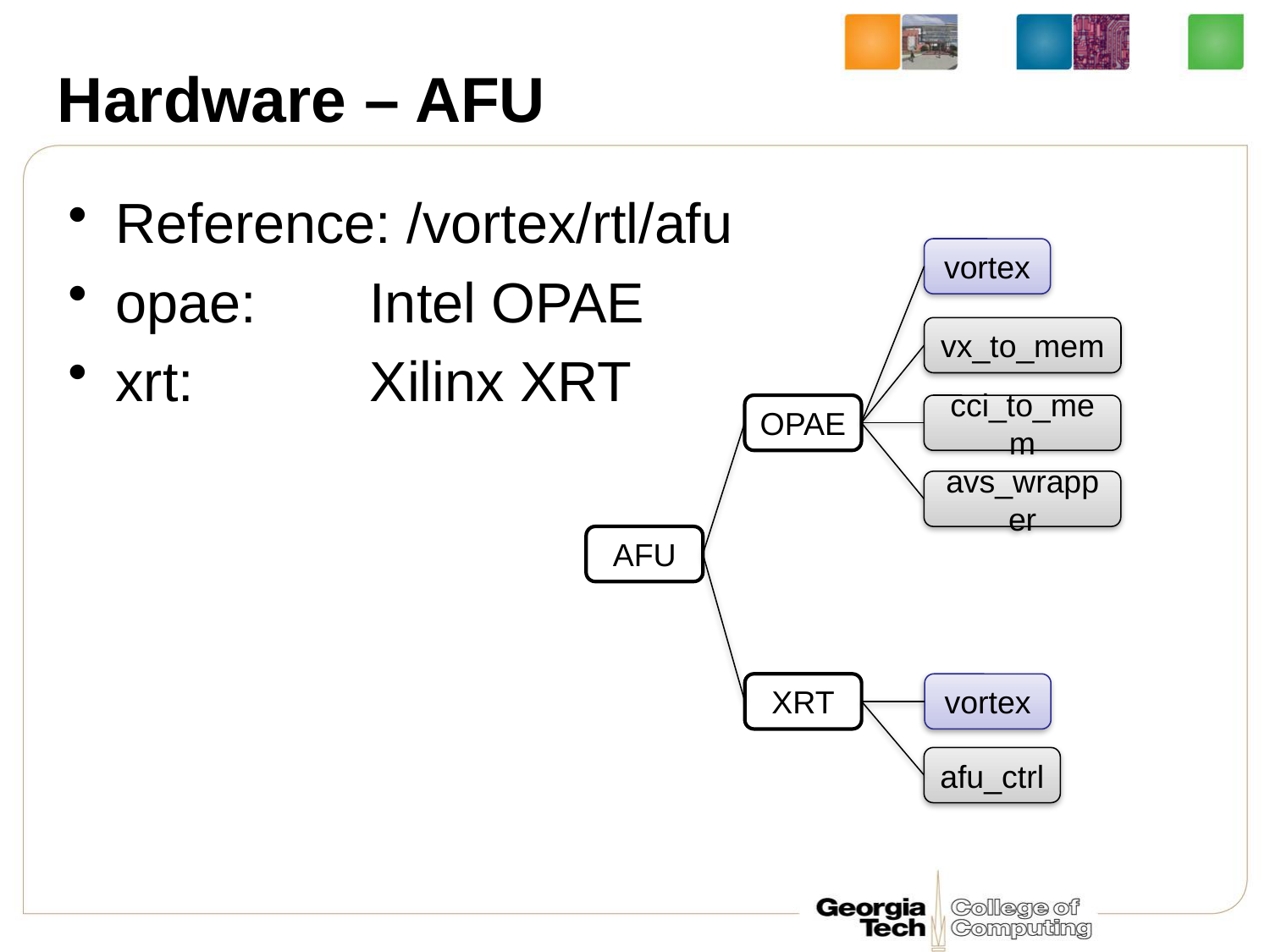

# Hardware – AFU
Reference: /vortex/rtl/afu
opae:	Intel OPAE
xrt:		Xilinx XRT
vortex
vx_to_mem
OPAE
cci_to_mem
avs_wrapper
AFU
vortex
XRT
afu_ctrl